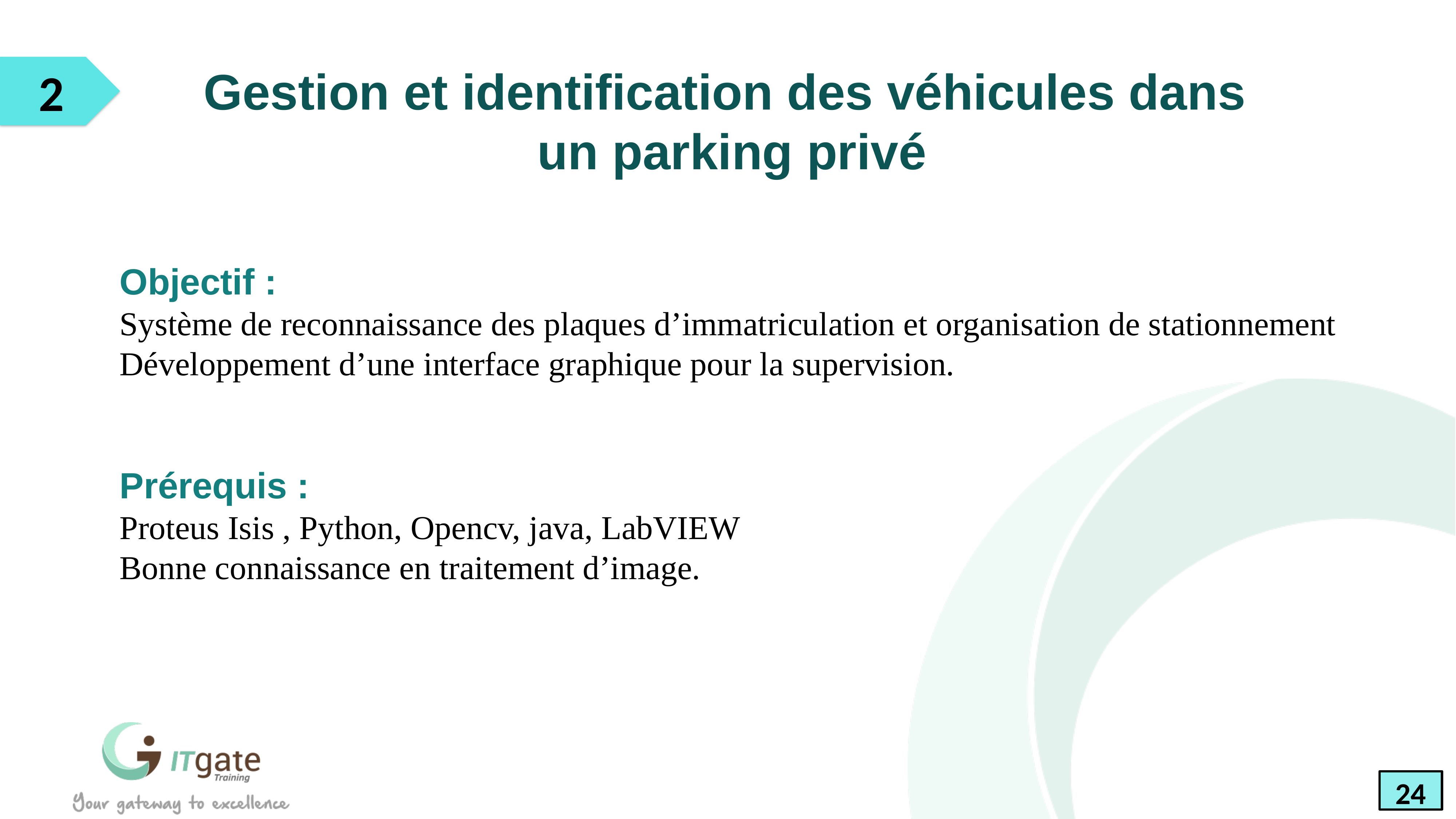

2
Gestion et identification des véhicules dans
un parking privé
Objectif :
Système de reconnaissance des plaques d’immatriculation et organisation de stationnement
Développement d’une interface graphique pour la supervision.

Prérequis :
Proteus Isis , Python, Opencv, java, LabVIEW
Bonne connaissance en traitement d’image.
24